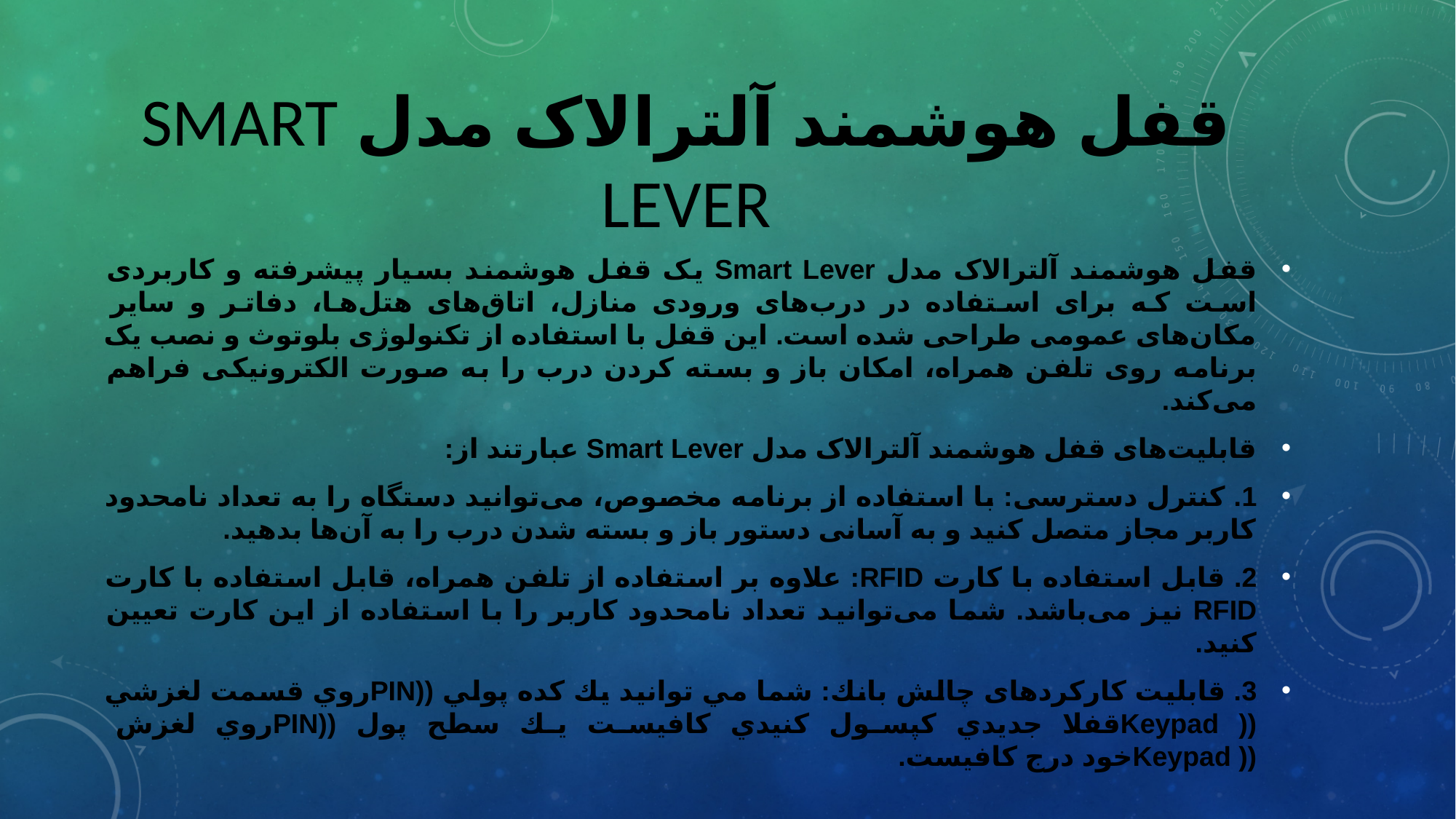

# قفل هوشمند آلترالاک مدل Smart Lever
قفل هوشمند آلترالاک مدل Smart Lever یک قفل هوشمند بسیار پیشرفته و کاربردی است که برای استفاده در درب‌های ورودی منازل، اتاق‌های هتل‌ها، دفاتر و سایر مکان‌های عمومی طراحی شده است. این قفل با استفاده از تکنولوژی بلوتوث و نصب یک برنامه روی تلفن همراه، امکان باز و بسته کردن درب را به صورت الکترونیکی فراهم می‌کند.
قابلیت‌های قفل هوشمند آلترالاک مدل Smart Lever عبارتند از:
1. کنترل دسترسی: با استفاده از برنامه مخصوص، می‌توانید دستگاه را به تعداد نامحدود کاربر مجاز متصل کنید و به آسانی دستور باز و بسته شدن درب را به آن‌ها بدهید.
2. قابل استفاده با کارت RFID: علاوه بر استفاده از تلفن همراه، قابل استفاده با کارت RFID نیز می‌باشد. شما می‌توانید تعداد نامحدود کاربر را با استفاده از این کارت تعيين كنيد.
3. قابليت كاركردهای چالش بانك: شما مي توانيد يك كده پولي ((PINروي قسمت لغزشي (( Keypadقفلا جديدي كپسول كنيدي كافيست يك سطح پول ((PINروي لغزش (( Keypadخود درج كافيست.